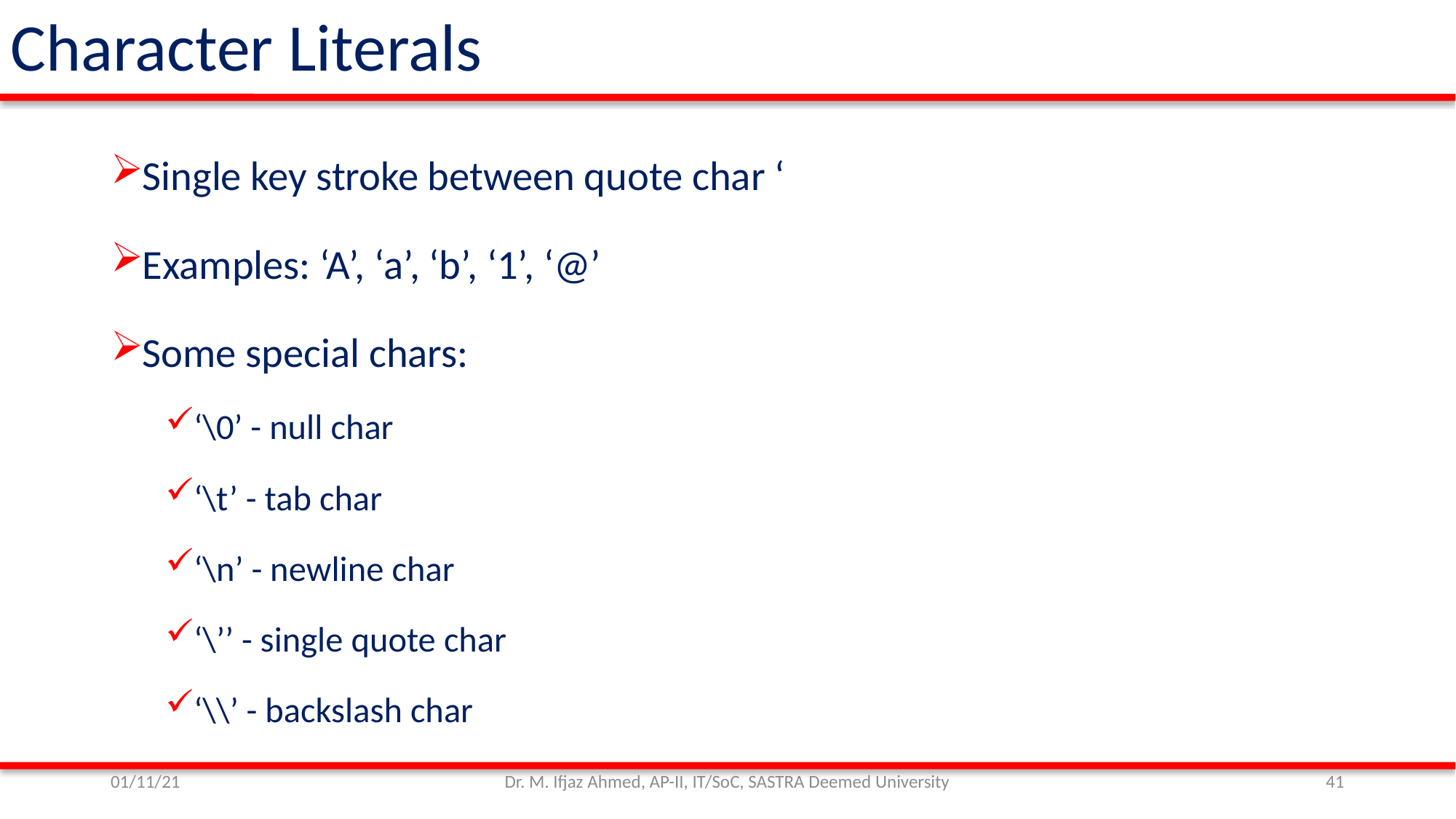

Character Literals

Single key stroke between quote char ‘
Examples: ‘A’, ‘a’, ‘b’, ‘1’, ‘@’
Some special chars:
‘\0’ - null char
‘\t’ - tab char
‘\n’ - newline char
‘\’’ - single quote char
‘\\’ - backslash char
01/11/21
Dr. M. Ifjaz Ahmed, AP-II, IT/SoC, SASTRA Deemed University
41